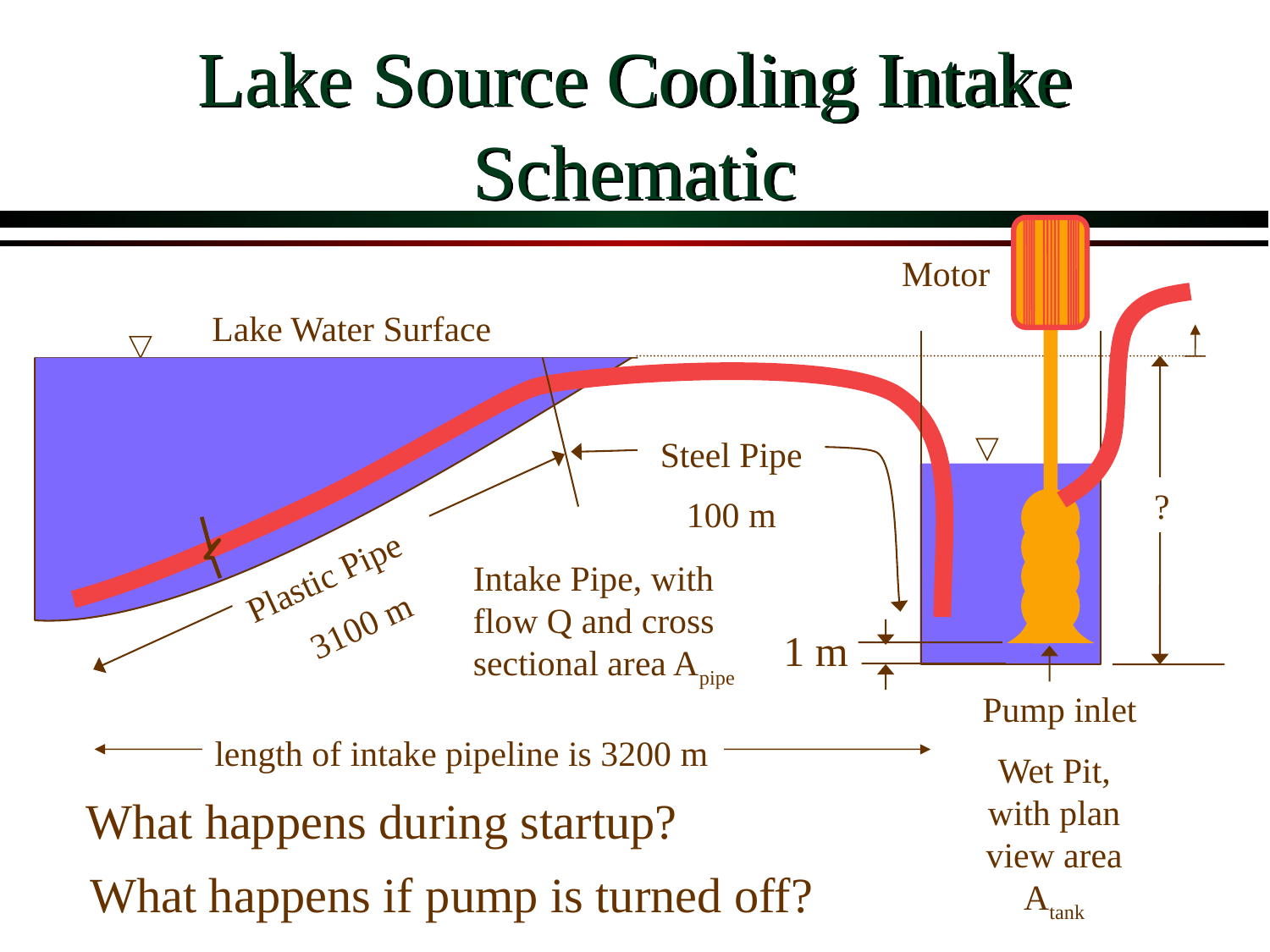

# Lake Source Cooling Intake Schematic

Motor

Lake Water Surface

Steel Pipe
100 m

?

Plastic Pipe
3100 m
Intake Pipe, with flow Q and cross sectional area Apipe
1 m

Pump inlet
length of intake pipeline is 3200 m
Wet Pit, with plan view area Atank

What happens during startup?
What happens if pump is turned off?